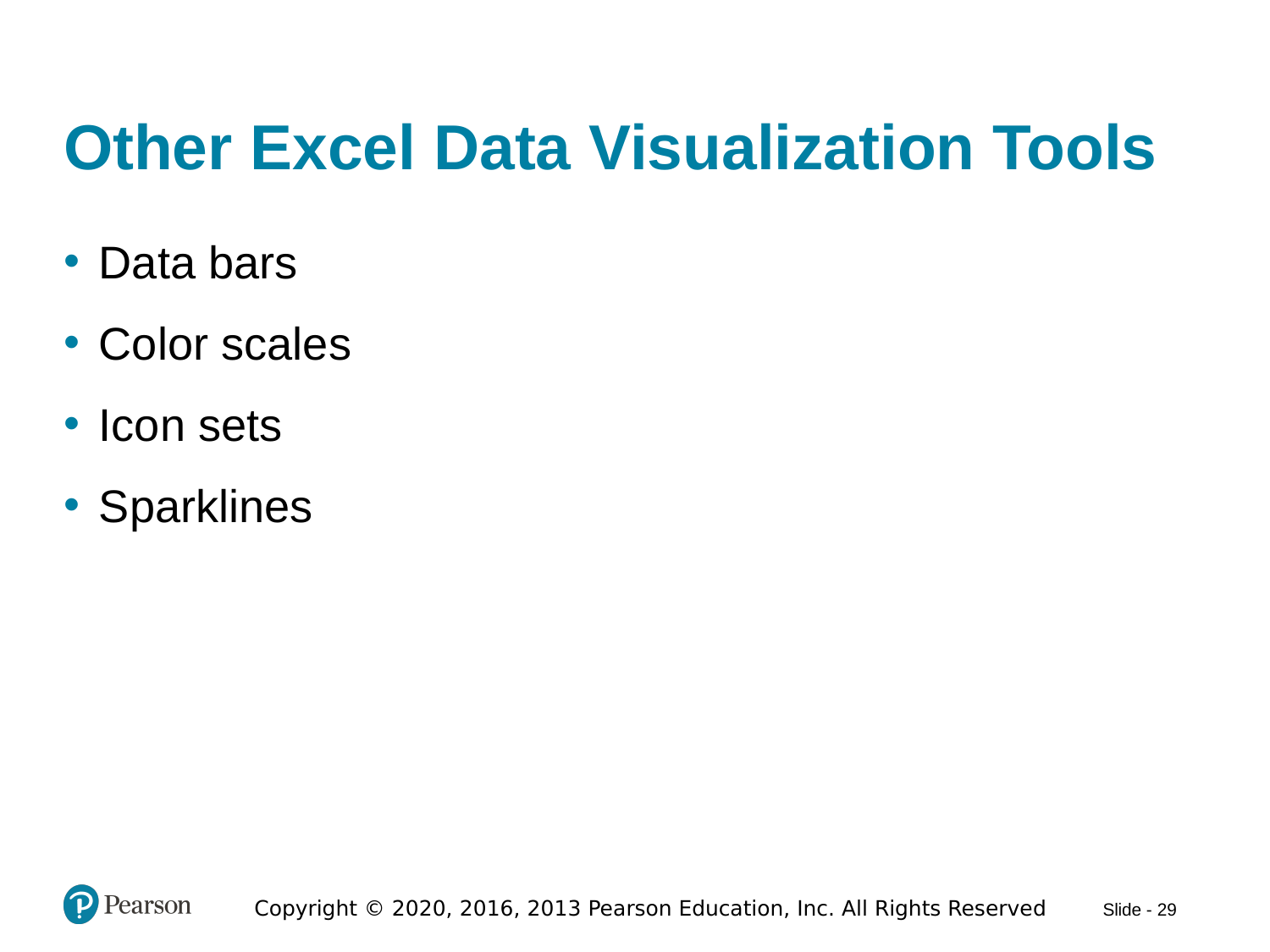

# Other Excel Data Visualization Tools
Data bars
Color scales
Icon sets
Sparklines